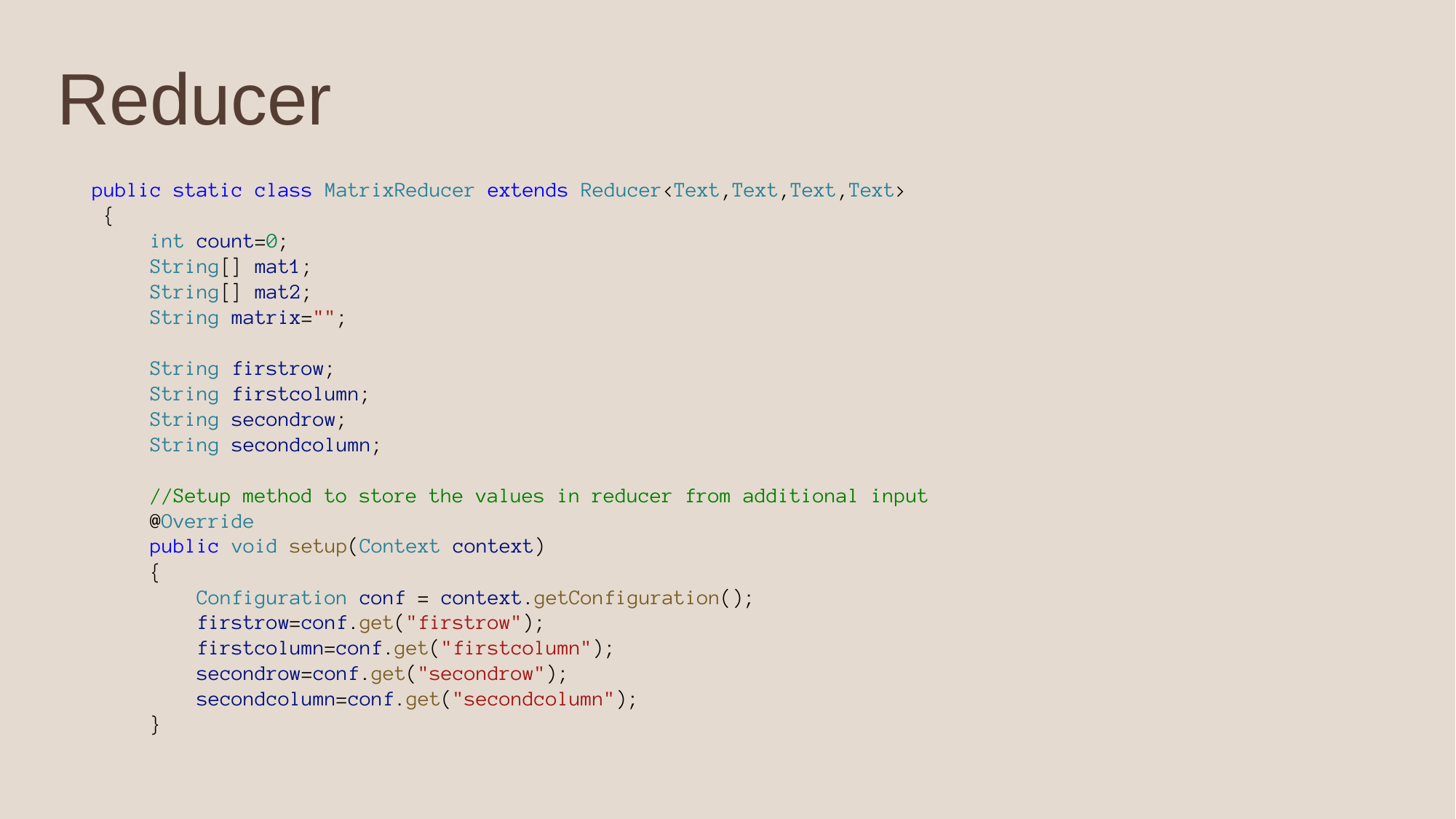

Reducer

   public static class MatrixReducer extends Reducer<Text,Text,Text,Text>
    {
        int count=0;
        String[] mat1;
        String[] mat2;
        String matrix="";
        String firstrow;
        String firstcolumn;
        String secondrow;
        String secondcolumn;
        //Setup method to store the values in reducer from additional input
        @Override
        public void setup(Context context)
        {
            Configuration conf = context.getConfiguration();
            firstrow=conf.get("firstrow");
            firstcolumn=conf.get("firstcolumn");
            secondrow=conf.get("secondrow");
            secondcolumn=conf.get("secondcolumn");
        }